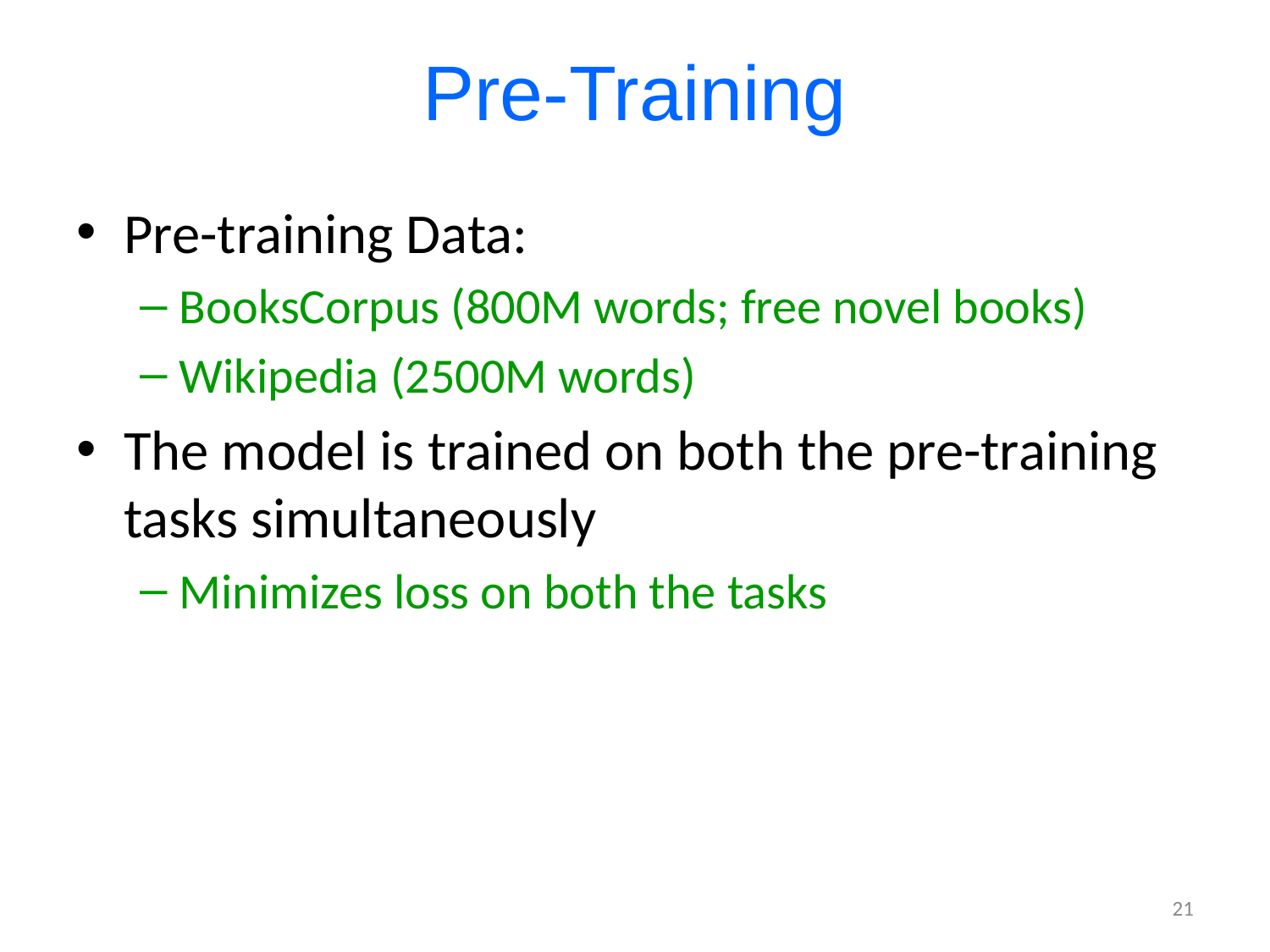

# Pre-Training
Pre-training Data:
BooksCorpus (800M words; free novel books)
Wikipedia (2500M words)
The model is trained on both the pre-training tasks simultaneously
Minimizes loss on both the tasks

21